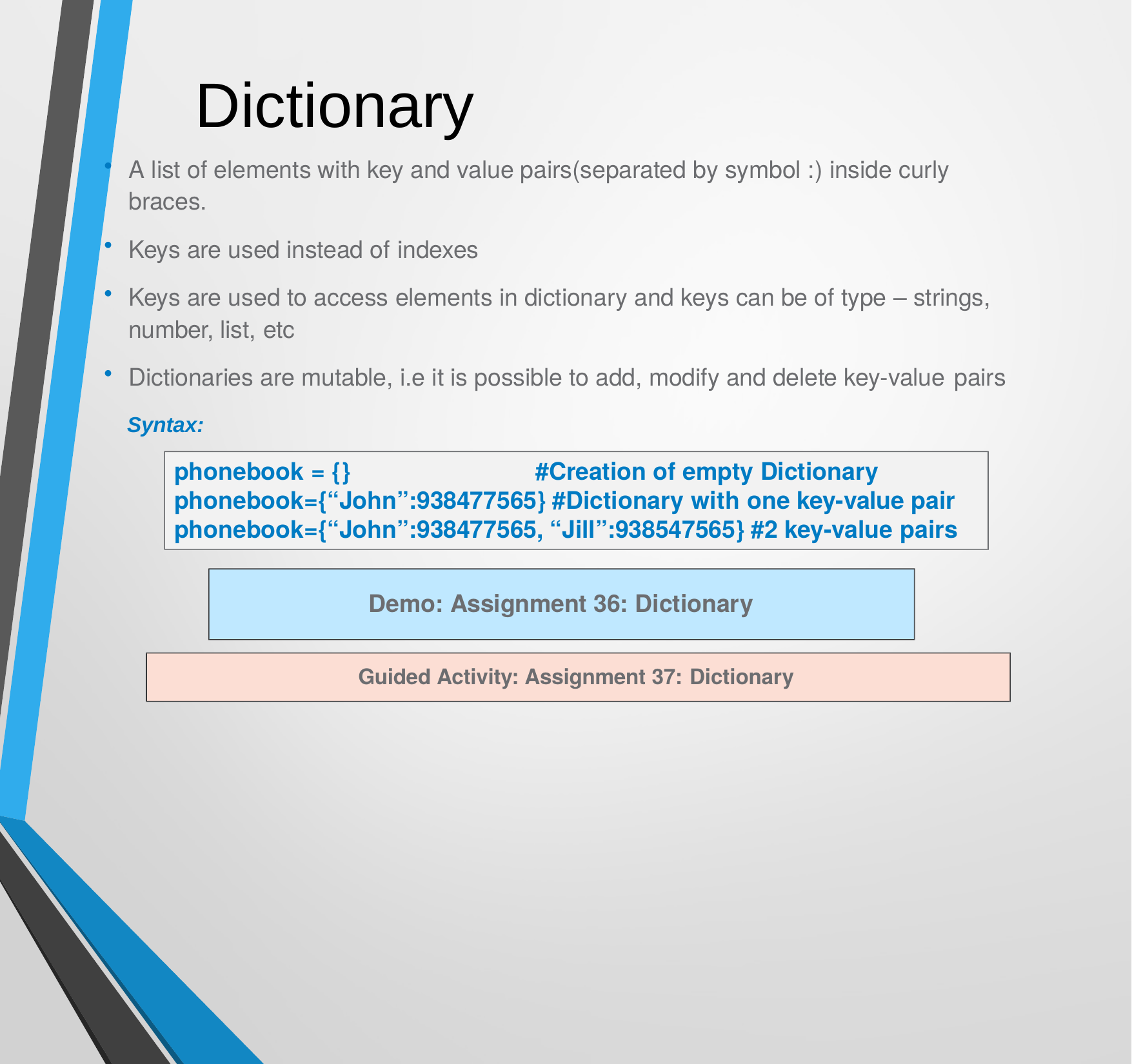

# Dictionary
A list of elements with key and value pairs(separated by symbol :) inside curly  braces.
Keys are used instead of indexes
Keys are used to access elements in dictionary and keys can be of type – strings,  number, list, etc
Dictionaries are mutable, i.e it is possible to add, modify and delete key-value pairs
Syntax:
phonebook = {}	#Creation of empty Dictionary  phonebook={“John”:938477565} #Dictionary with one key-value pair  phonebook={“John”:938477565, “Jill”:938547565} #2 key-value pairs

Demo: Assignment 36: Dictionary

Guided Activity: Assignment 37: Dictionary